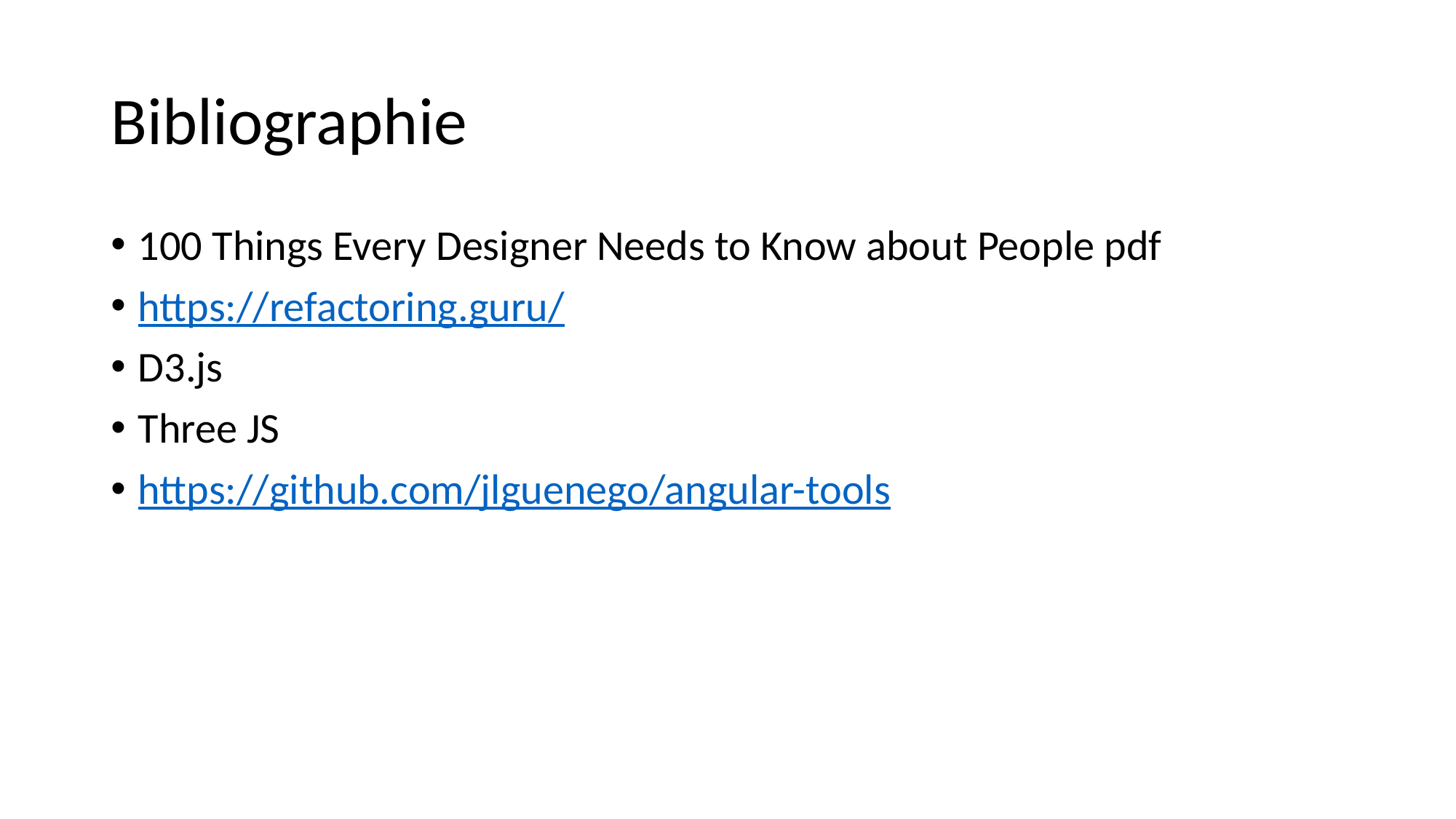

# Bibliographie
100 Things Every Designer Needs to Know about People pdf
https://refactoring.guru/
D3.js
Three JS
https://github.com/jlguenego/angular-tools